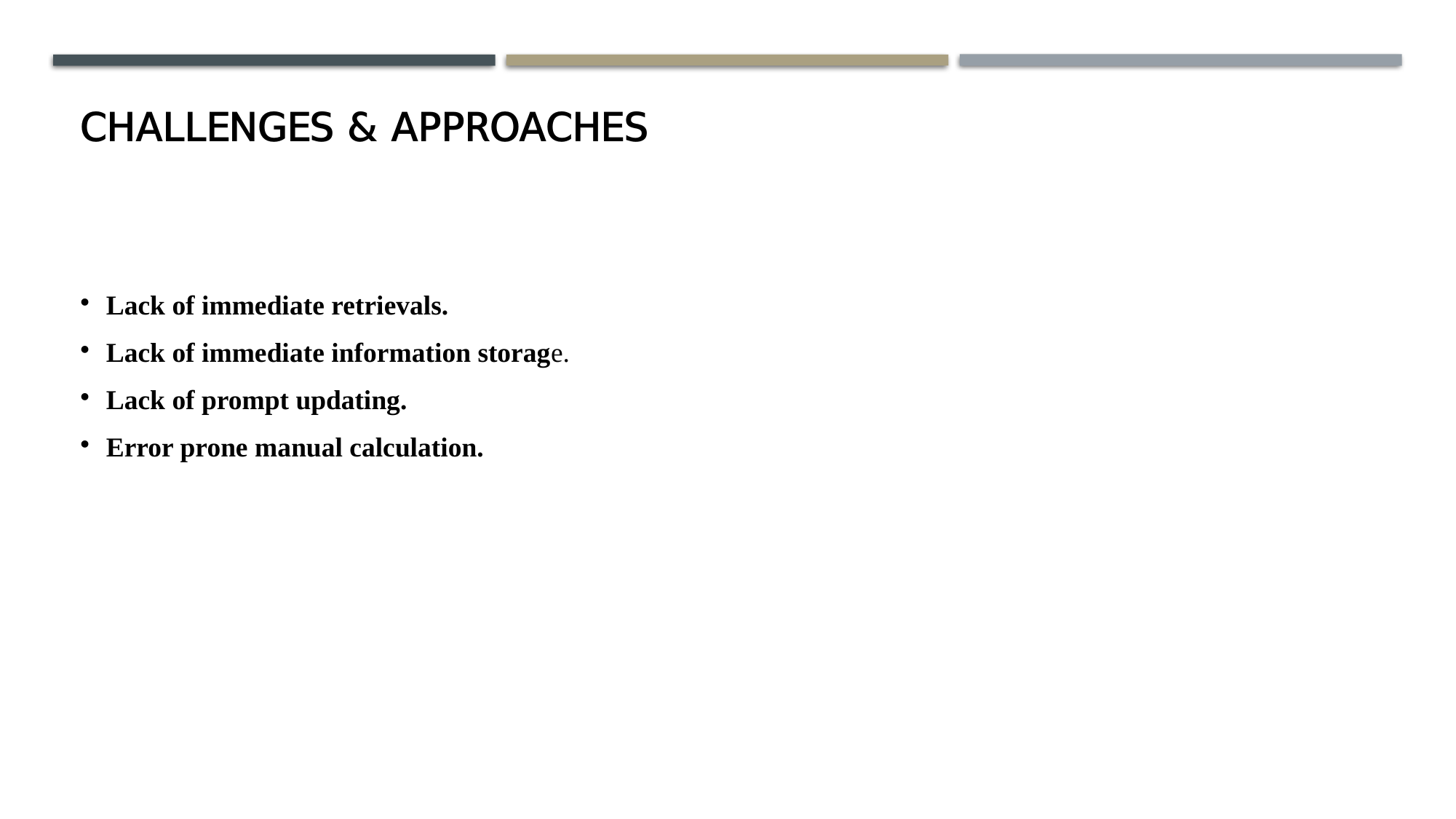

# Challenges & approaches
Lack of immediate retrievals.
Lack of immediate information storage.
Lack of prompt updating.
Error prone manual calculation.